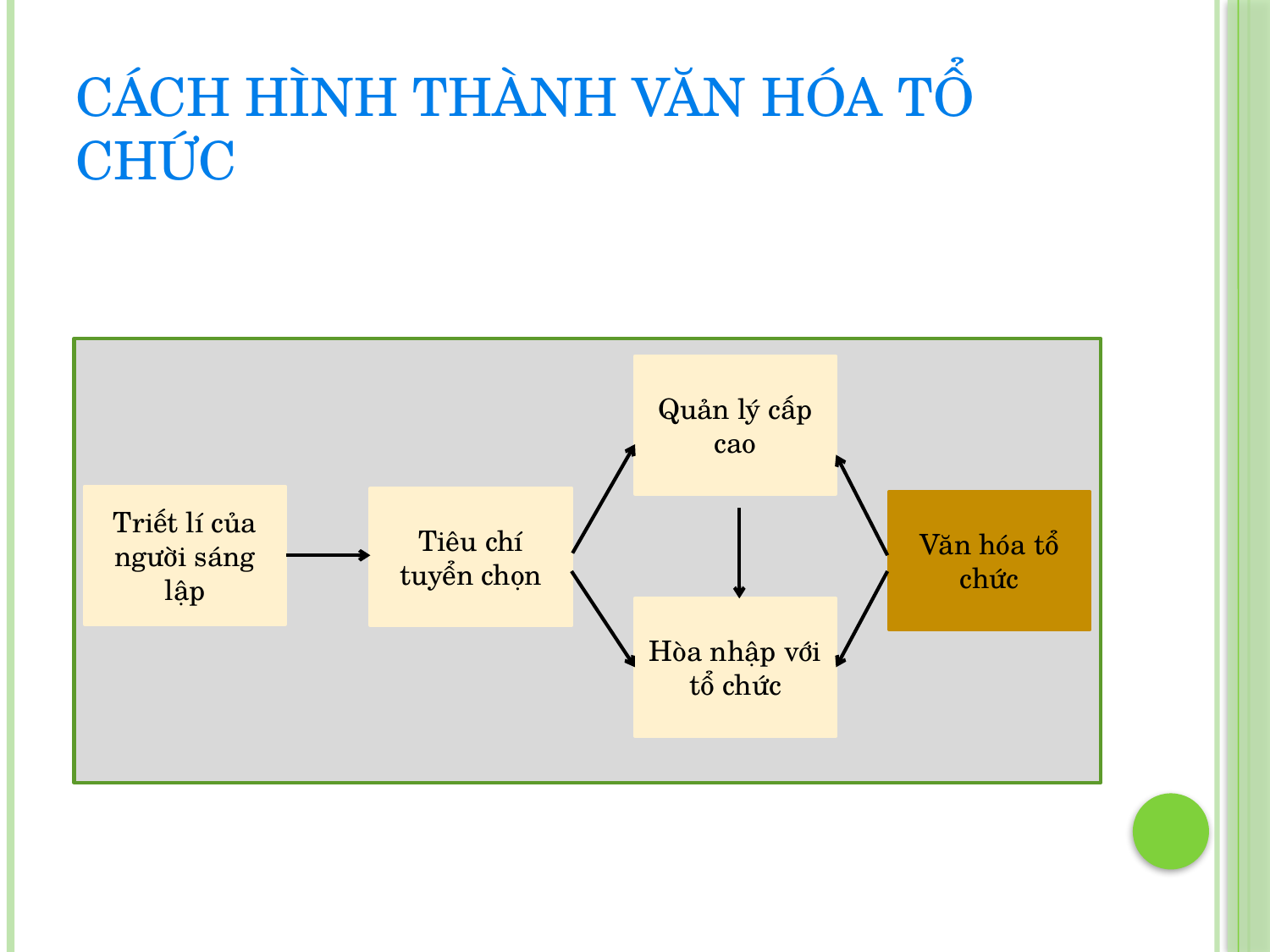

# Cách hình thành văn hóa tổ chức

Quản lý cấp cao
Triết lí của người sáng lập
Tiêu chí tuyển chọn
Văn hóa tổ chức
Hòa nhập với tổ chức